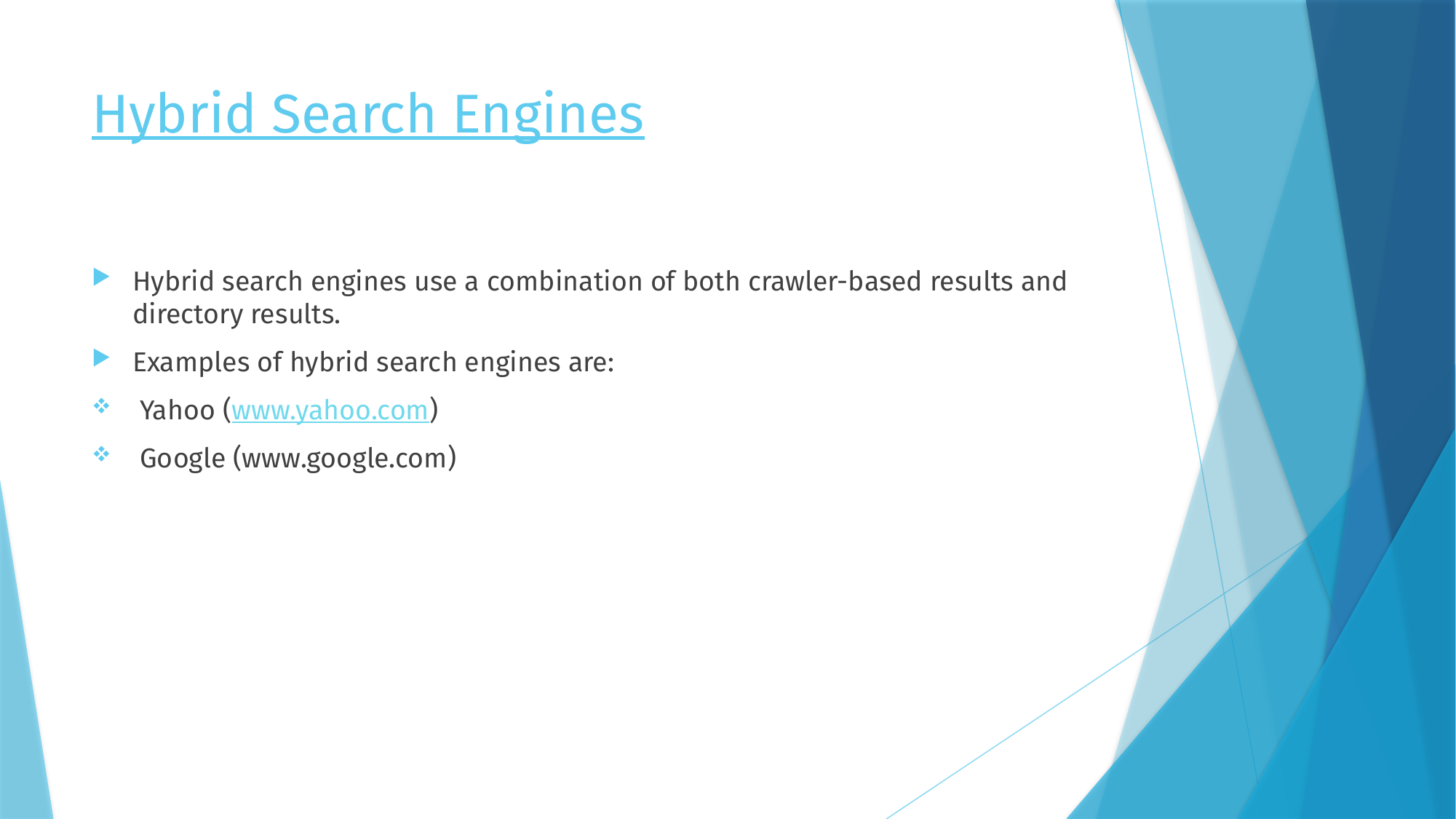

# Hybrid Search Engines
Hybrid search engines use a combination of both crawler-based results and directory results.
Examples of hybrid search engines are:
 Yahoo (www.yahoo.com)
 Google (www.google.com)